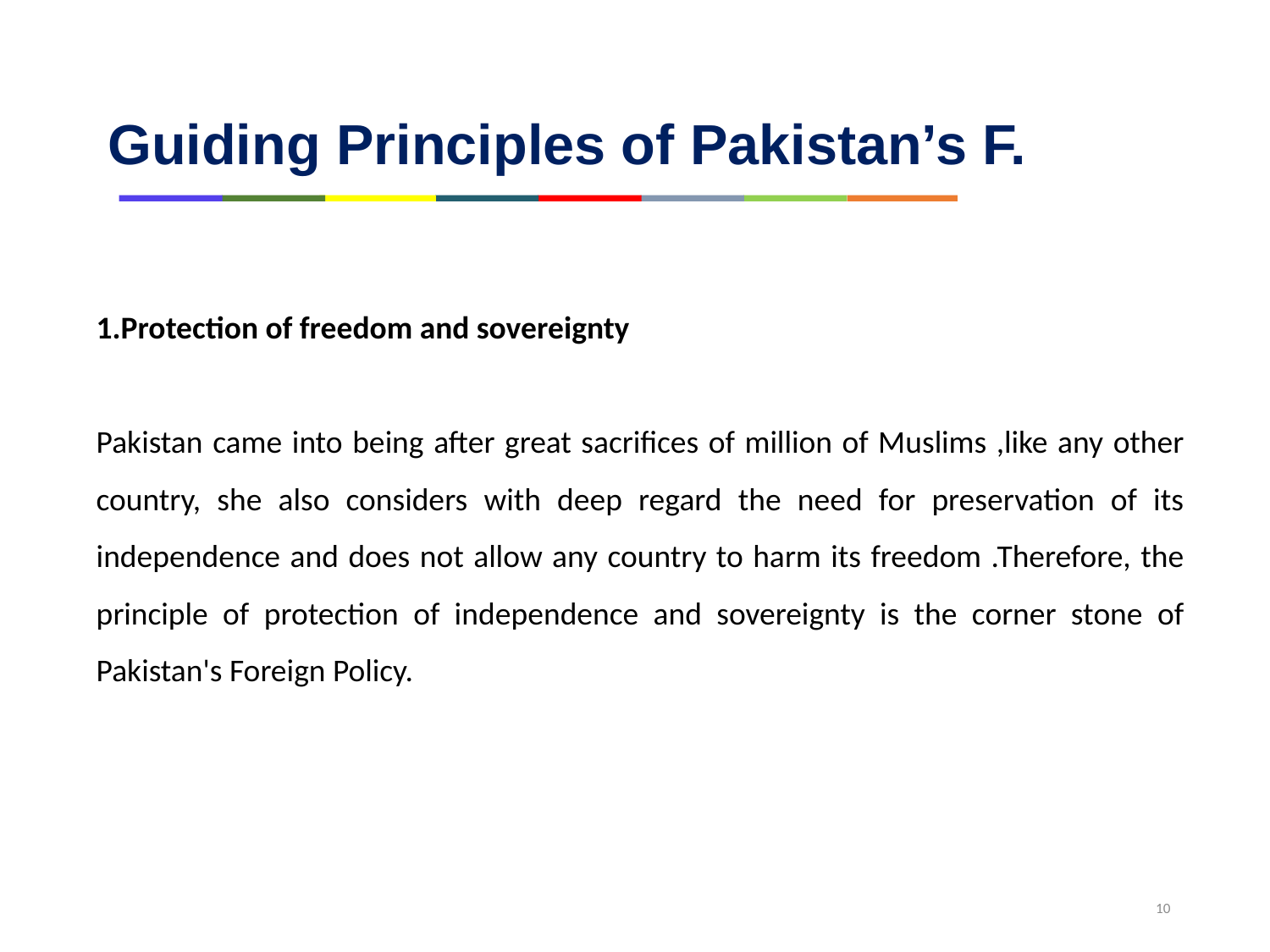

Guiding Principles of Pakistan’s F.P

1.Protection of freedom and sovereignty

Pakistan came into being after great sacrifices of million of Muslims ,like any other country, she also considers with deep regard the need for preservation of its independence and does not allow any country to harm its freedom .Therefore, the principle of protection of independence and sovereignty is the corner stone of Pakistan's Foreign Policy.

10